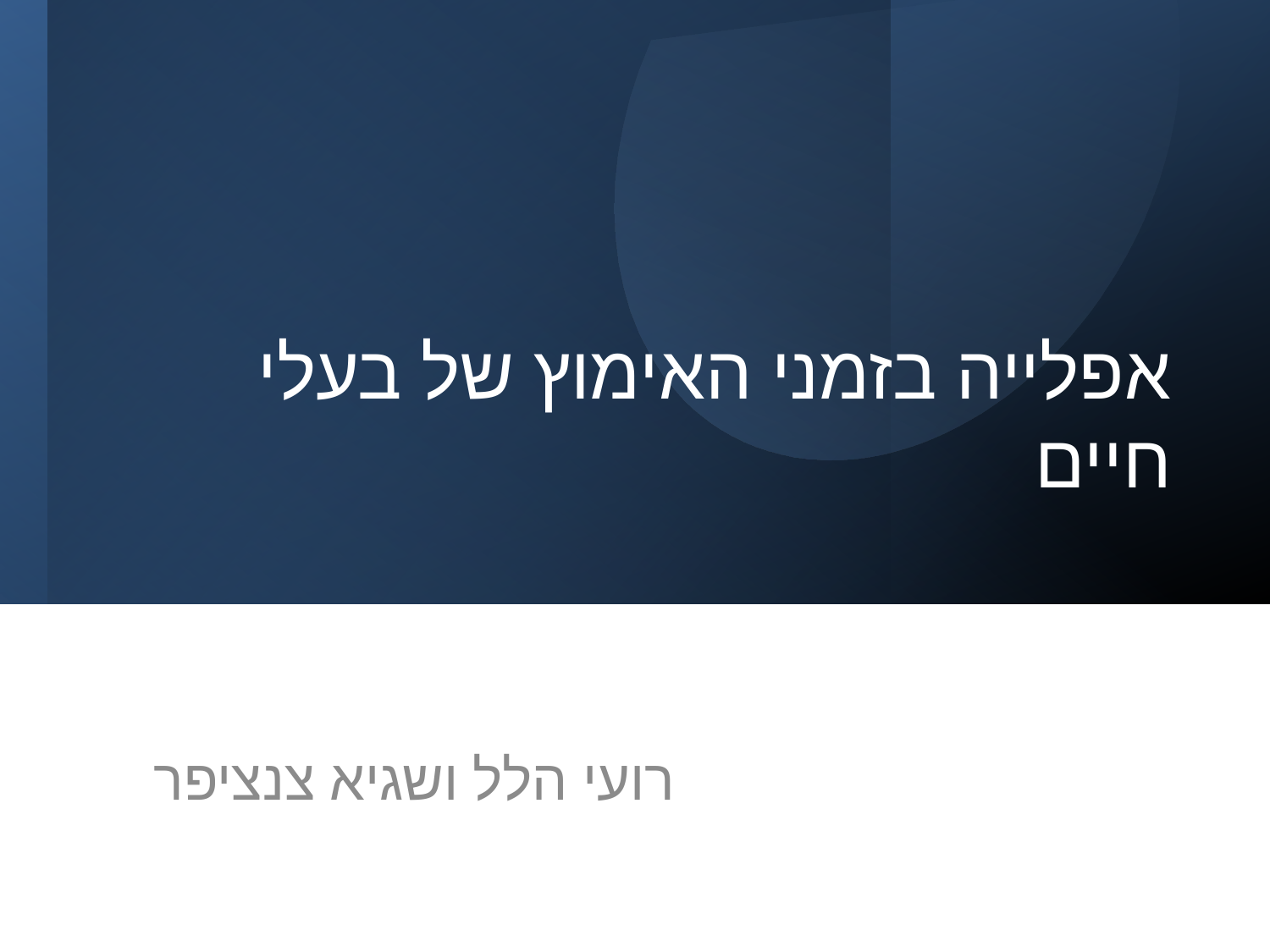

# אפלייה בזמני האימוץ של בעלי חיים
רועי הלל ושגיא צנציפר